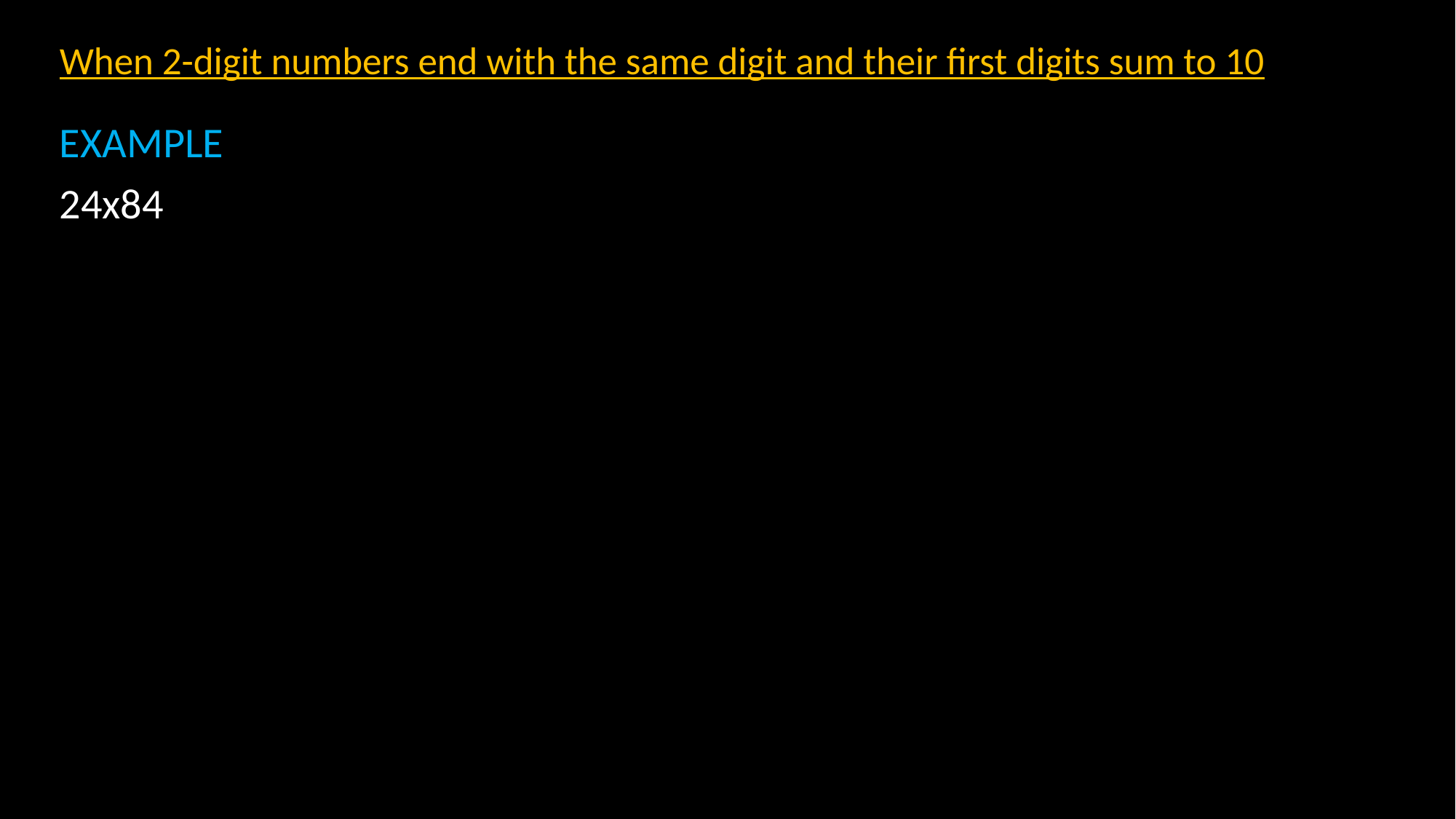

# When 2-digit numbers end with the same digit and their first digits sum to 10
EXAMPLE
24x84